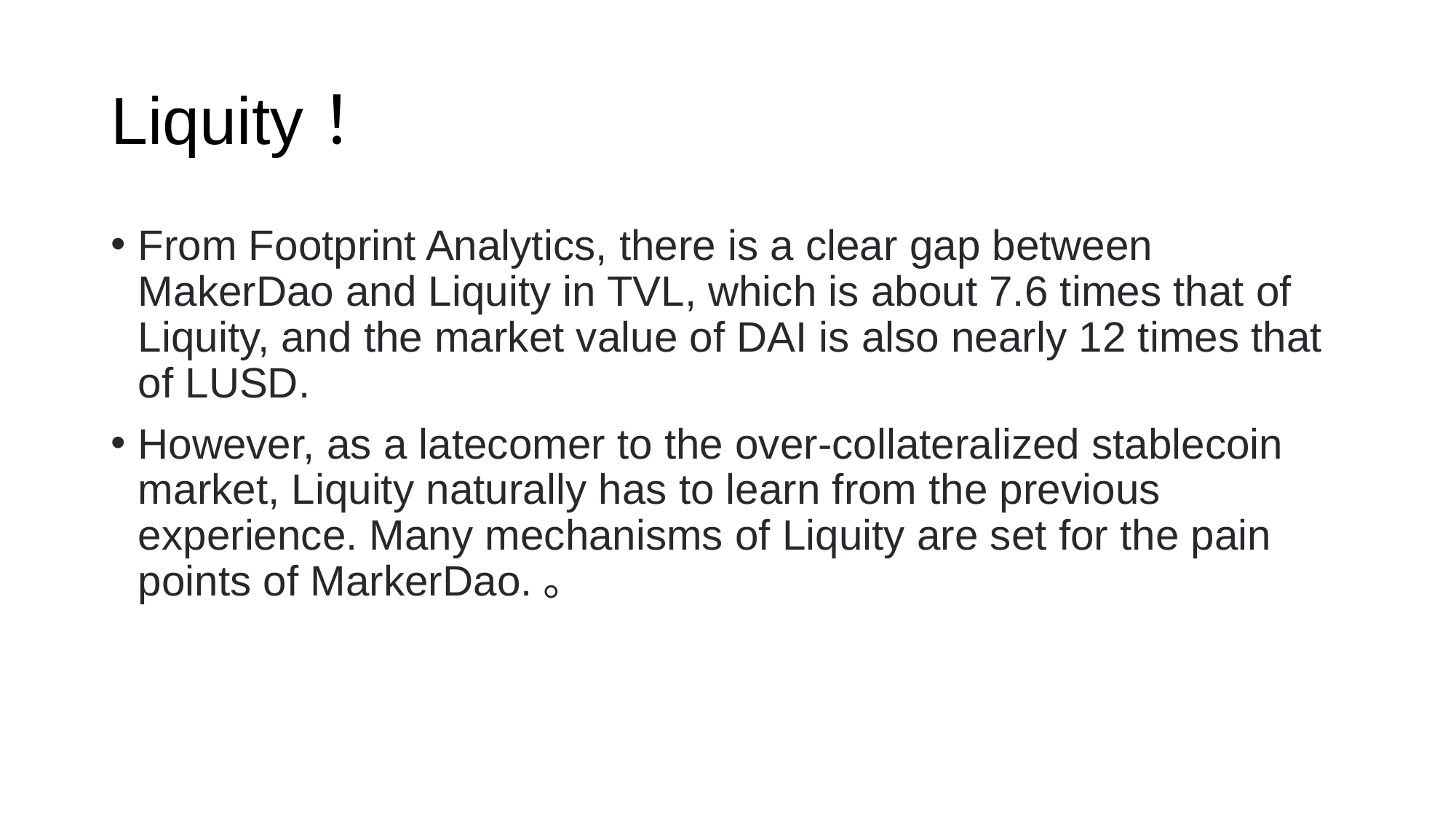

# Liquity！
From Footprint Analytics, there is a clear gap between MakerDao and Liquity in TVL, which is about 7.6 times that of Liquity, and the market value of DAI is also nearly 12 times that of LUSD.
However, as a latecomer to the over-collateralized stablecoin market, Liquity naturally has to learn from the previous experience. Many mechanisms of Liquity are set for the pain points of MarkerDao.。